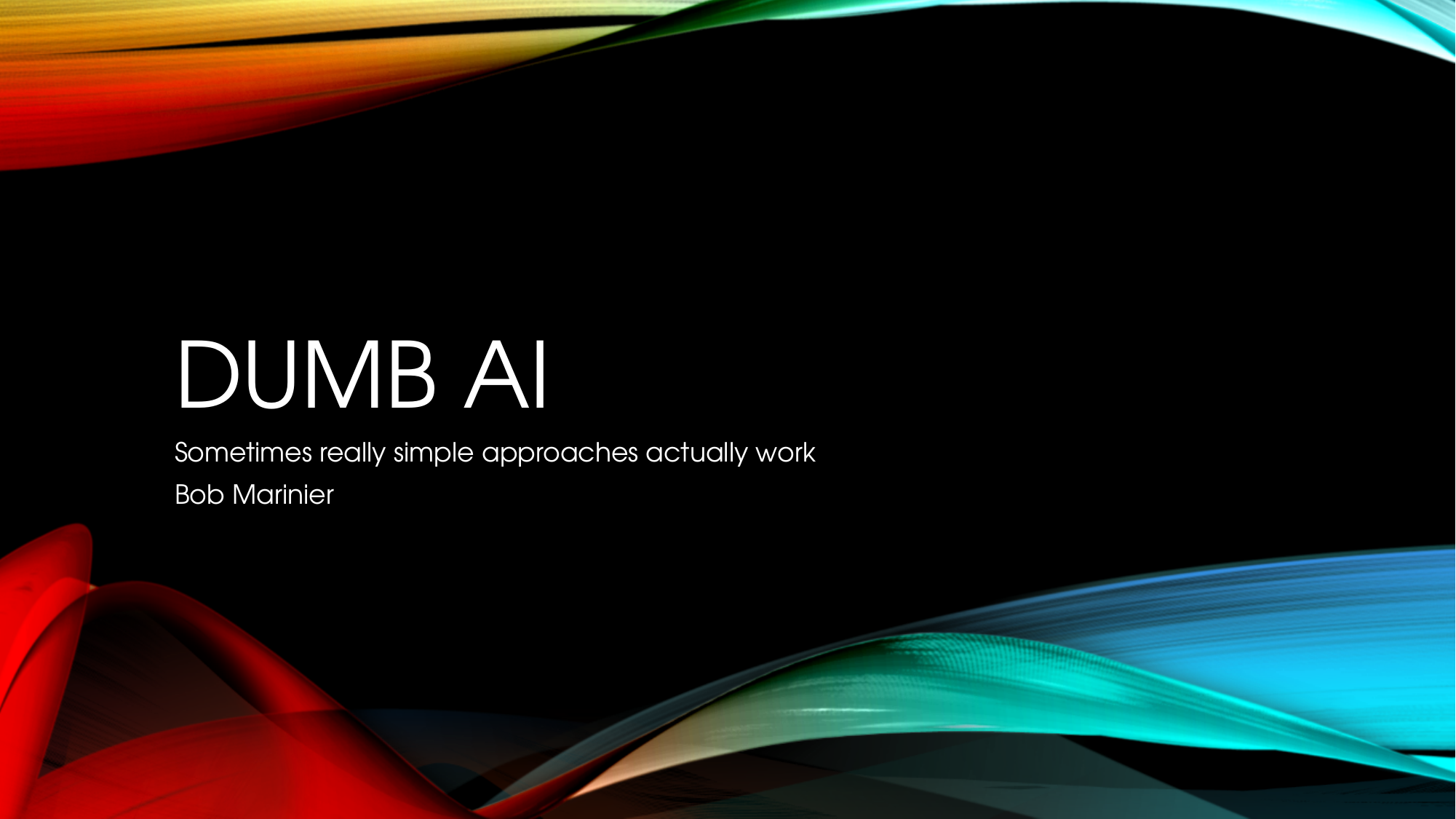

# Dumb AI
Sometimes really simple approaches actually work
Bob Marinier